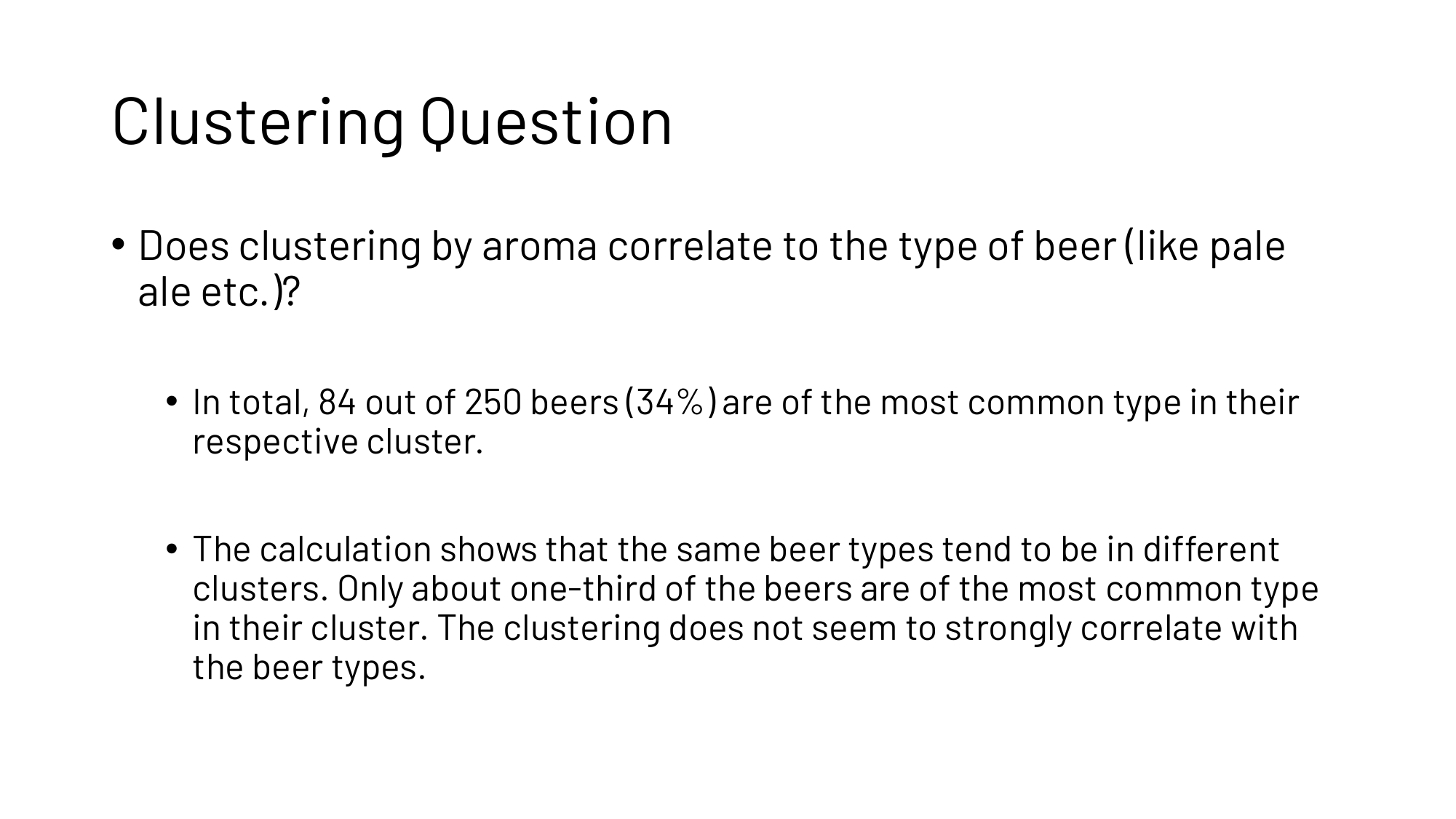

# Clustering Question
Does clustering by aroma correlate to the type of beer (like pale ale etc.)?

In total, 84 out of 250 beers (34%) are of the most common type in their respective cluster.

The calculation shows that the same beer types tend to be in different clusters. Only about one-third of the beers are of the most common type in their cluster. The clustering does not seem to strongly correlate with the beer types.